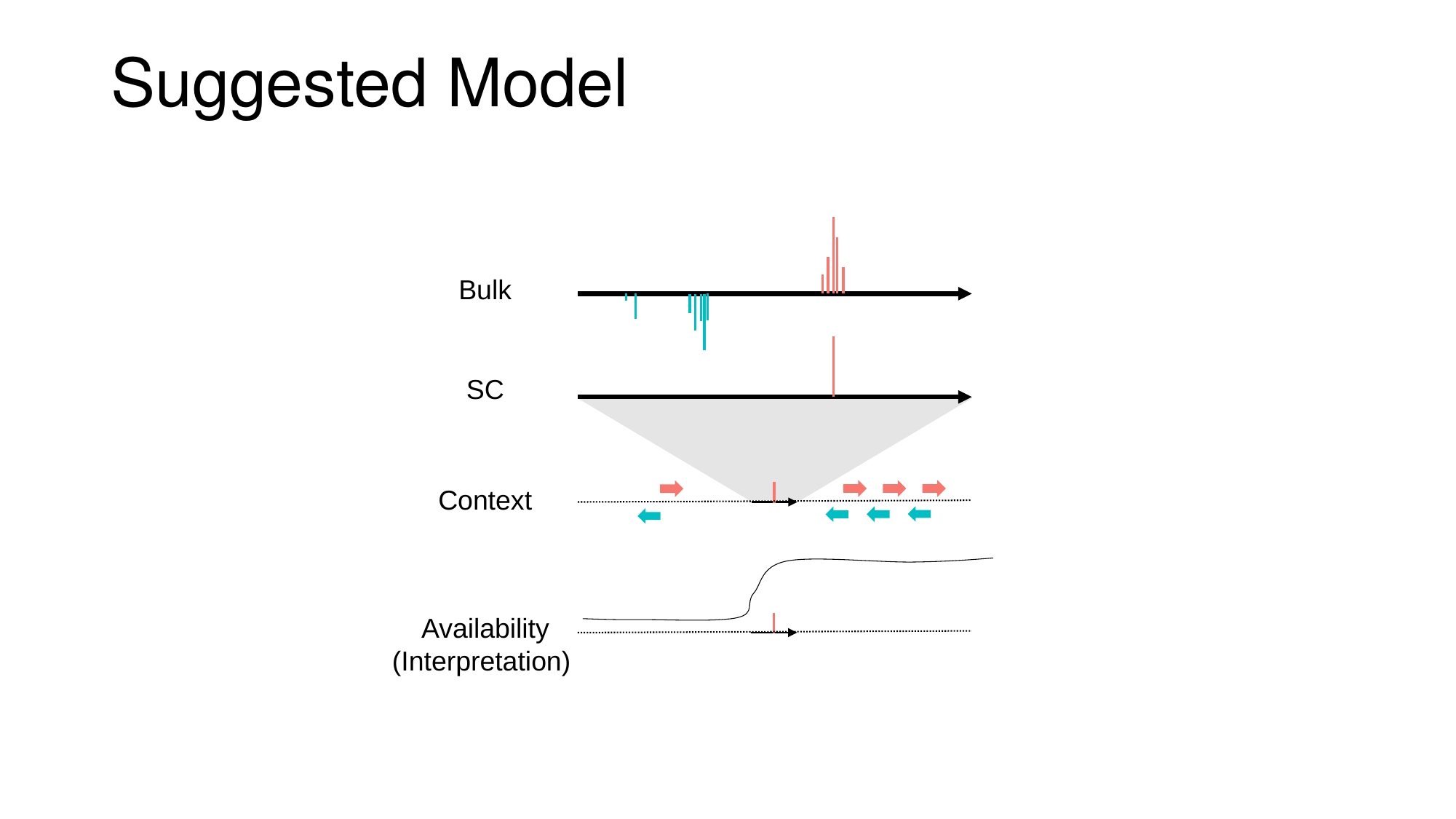

Suggested Model
Bulk
SC

Context

Availability
(Interpretation)